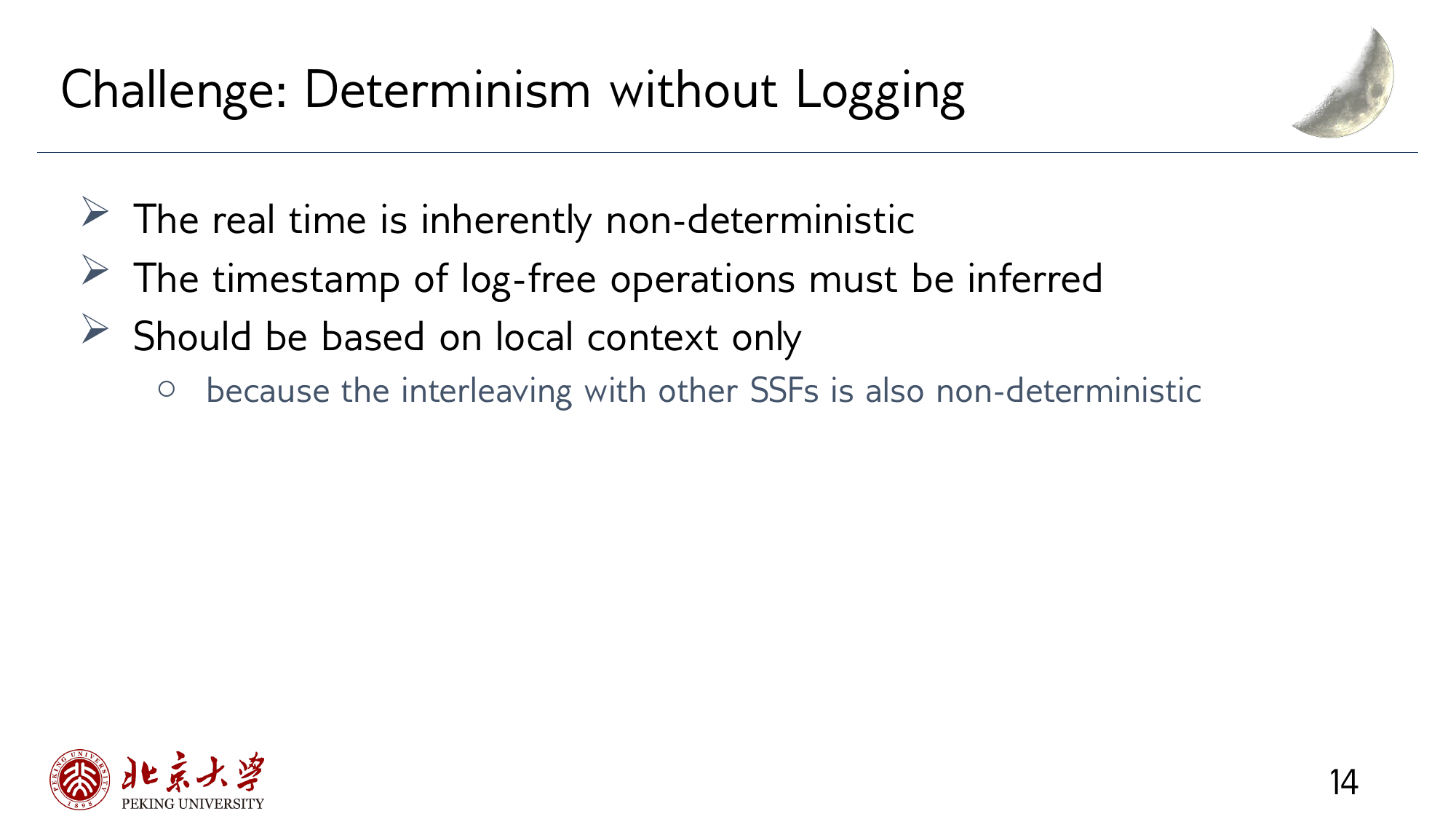

# Challenge: Determinism without Logging
The real time is inherently non-deterministic
The timestamp of log-free operations must be inferred
Should be based on local context only
because the interleaving with other SSFs is also non-deterministic